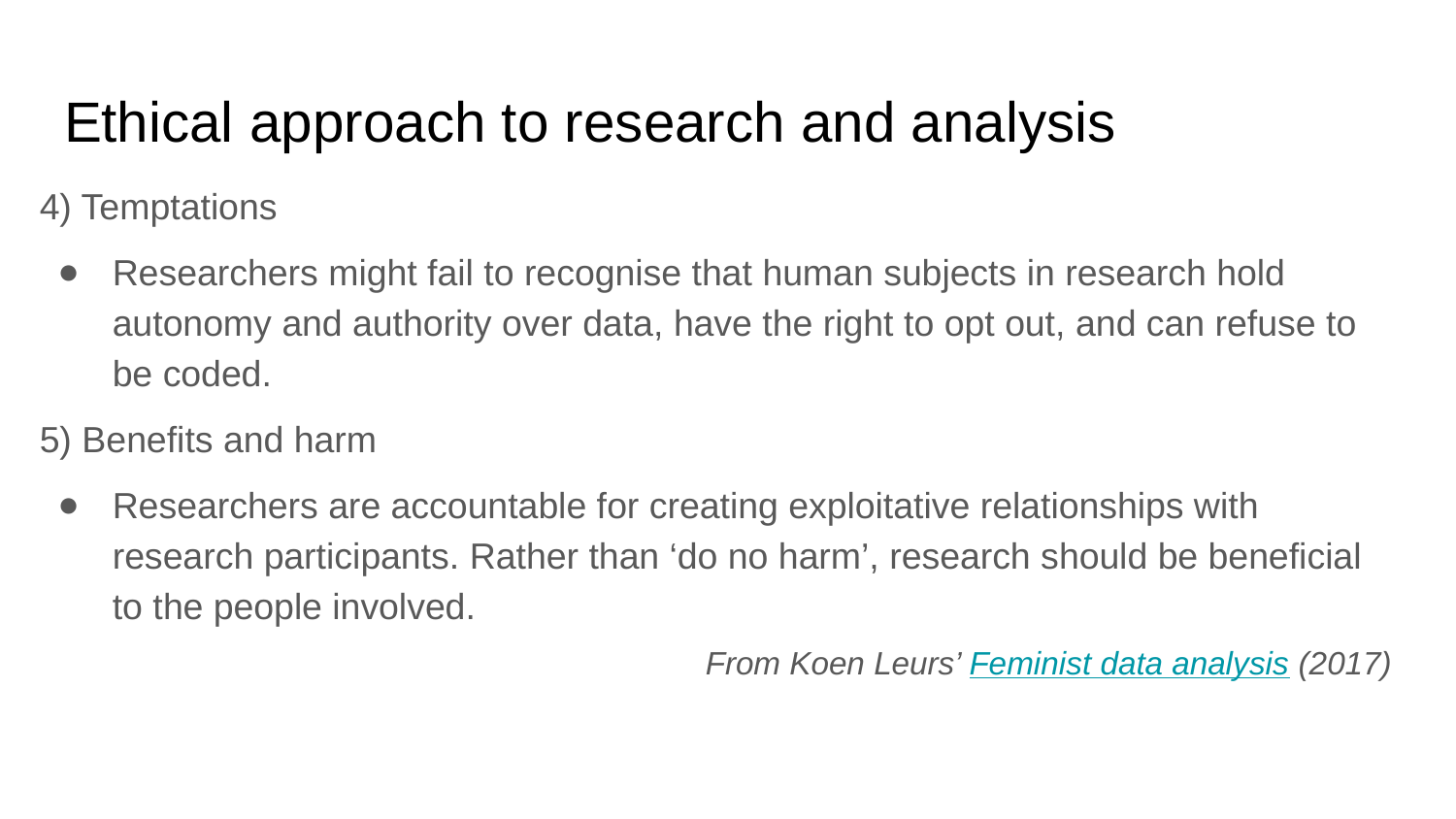

# Ethical approach to research and analysis
4) Temptations
Researchers might fail to recognise that human subjects in research hold autonomy and authority over data, have the right to opt out, and can refuse to be coded.
5) Benefits and harm
Researchers are accountable for creating exploitative relationships with research participants. Rather than ‘do no harm’, research should be beneficial to the people involved.
From Koen Leurs’ Feminist data analysis (2017)